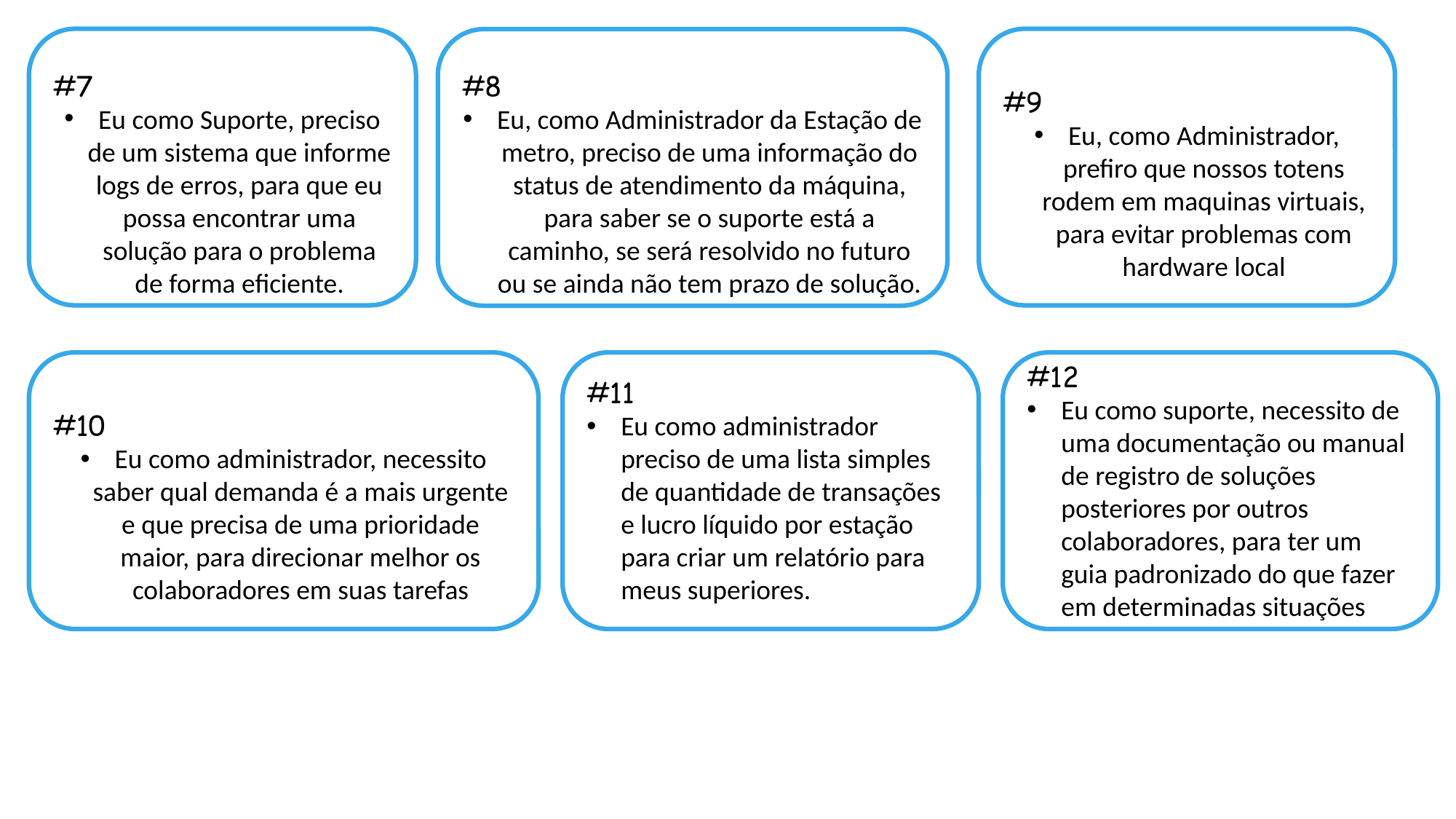

#7
Eu como Suporte, preciso de um sistema que informe logs de erros, para que eu possa encontrar uma solução para o problema de forma eficiente.

#9
Eu, como Administrador, prefiro que nossos totens rodem em maquinas virtuais, para evitar problemas com hardware local

#8
Eu, como Administrador da Estação de metro, preciso de uma informação do status de atendimento da máquina, para saber se o suporte está a caminho, se será resolvido no futuro ou se ainda não tem prazo de solução.

#11
Eu como administrador preciso de uma lista simples de quantidade de transações e lucro líquido por estação para criar um relatório para meus superiores.

#12
Eu como suporte, necessito de uma documentação ou manual de registro de soluções posteriores por outros colaboradores, para ter um guia padronizado do que fazer em determinadas situações

#10
Eu como administrador, necessito saber qual demanda é a mais urgente e que precisa de uma prioridade maior, para direcionar melhor os colaboradores em suas tarefas